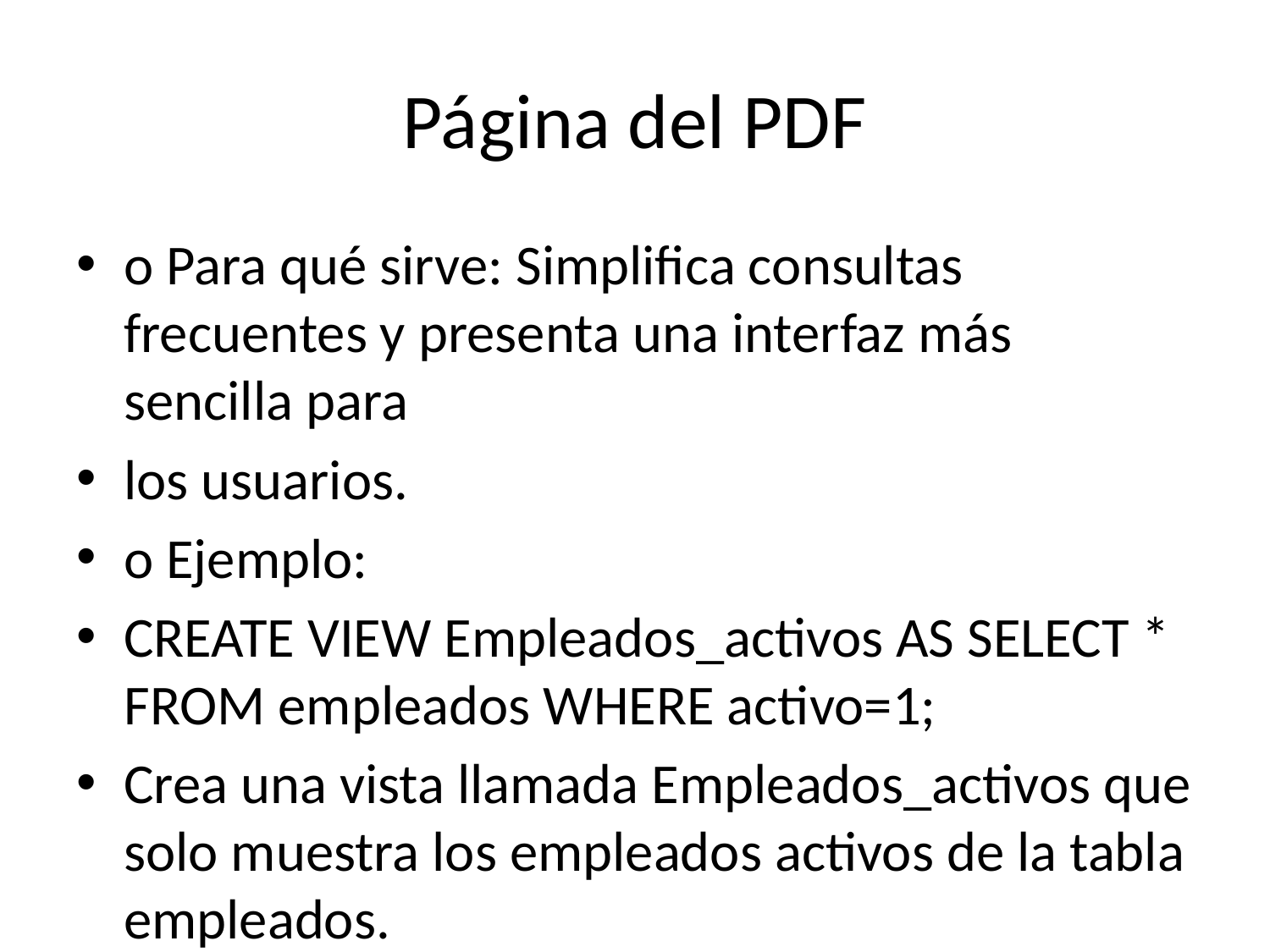

# Página del PDF
o Para qué sirve: Simplifica consultas frecuentes y presenta una interfaz más sencilla para
los usuarios.
o Ejemplo:
CREATE VIEW Empleados_activos AS SELECT * FROM empleados WHERE activo=1;
Crea una vista llamada Empleados_activos que solo muestra los empleados activos de la tabla empleados.
///////////////////////////////////////////////////////////////////////////////////////////////////////////////////////////////////////////////////////////////
PREGUNTAS DATA-CENTER
DEIVISON
1) ¿Cómo abordan los desafíos de latencia en la replicación de bases de datos distribuidas geográficamente
y qué mecanismos implementan para garantizar la consistencia eventual o fuerte según el caso?
R Para minimizar el impacto de la latencia en réplicas distribuidas, suelen optar por consistencia
eventual en aquellas aplicaciones donde la sincronización inmediata no es indispensable, de modo
que el sistema mantiene un alto rendimiento sin esperar a que todos los nodos estén alineados al
instante. En cambio, en entornos de misión crítica, como ejemplo: las transacciones bancarias, se
prefiere una consistencia fuerte, aceptando un mayor tiempo de respuesta para garantizar que todos
los nodos compartan exactamente el mismo estado antes de continuar. Adicionalmente, aplican la
conocida “regla 3-2-1-1-0” para asegurar recuperación y consistencia: conservan al menos tres
copias de los datos, almacenadas en dos tipos de soportes distintos, y mantienen una de ellas fuera
del sitio principal. Así, ante cualquier fallo, pueden restaurar rápidamente una versión íntegra y
actualizada de la información.
2) ¿Cuáles son los principales controles de seguridad implementados en el datacenter Netgroup para
proteger las bases de datos contra accesos no autorizados?
R Para proteger las bases de datos, Netgroup aplica un enfoque multicapa. Primero, implementan
mecanismos rigurosos de autenticación y autorización, de modo que solo usuarios verificados y con